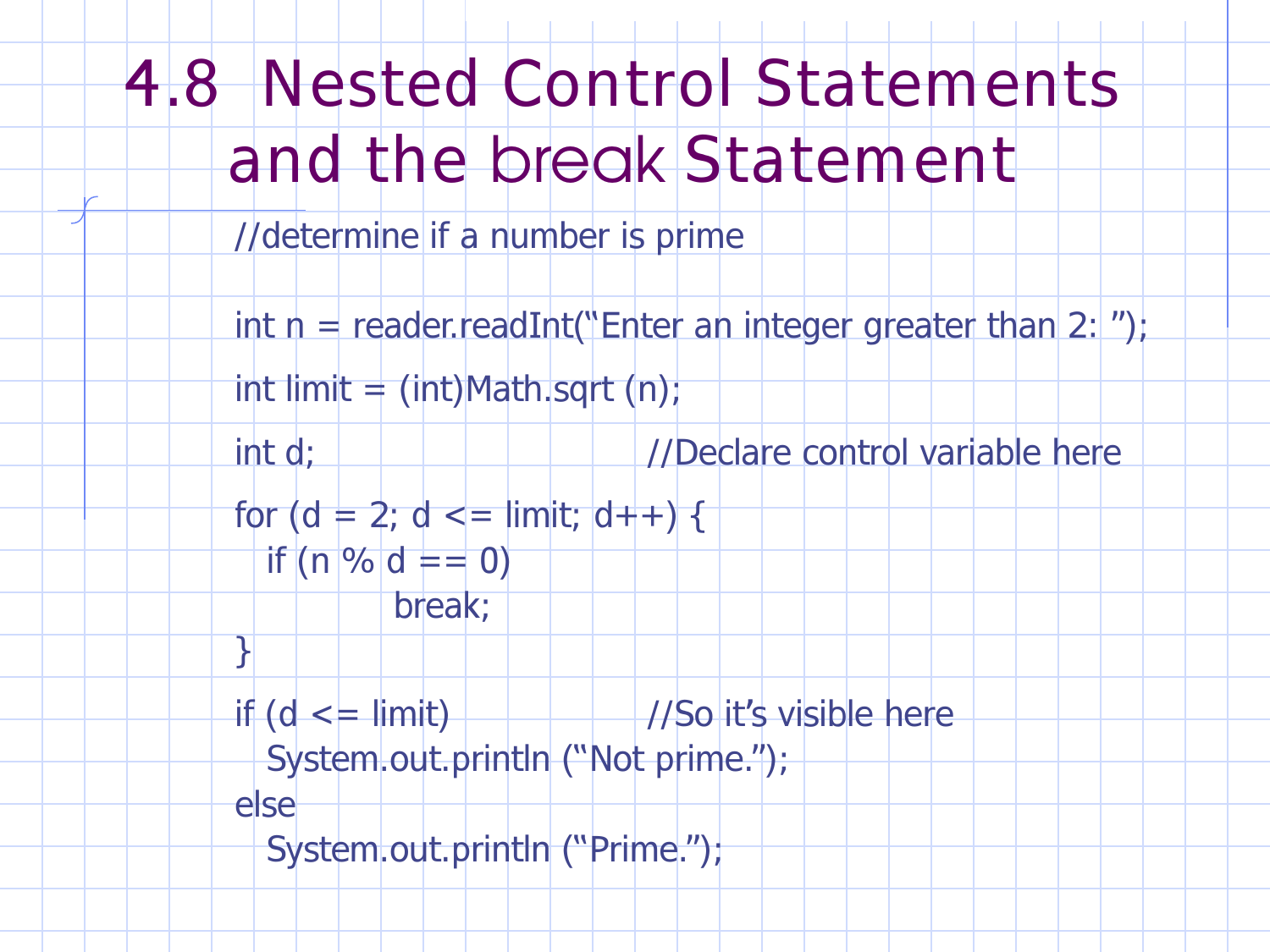

# 4.8  Nested Control Statements and the break Statement
//determine if a number is prime

int n = reader.readInt(“Enter an integer greater than 2: ”);

int limit = (int)Math.sqrt (n);

int d;			//Declare control variable here

for (d = 2; d <= limit; d++) {
	if (n % d == 0)
		break;
}

if (d <= limit)		//So it’s visible here
	System.out.println (“Not prime.”);
else
	System.out.println (“Prime.”);